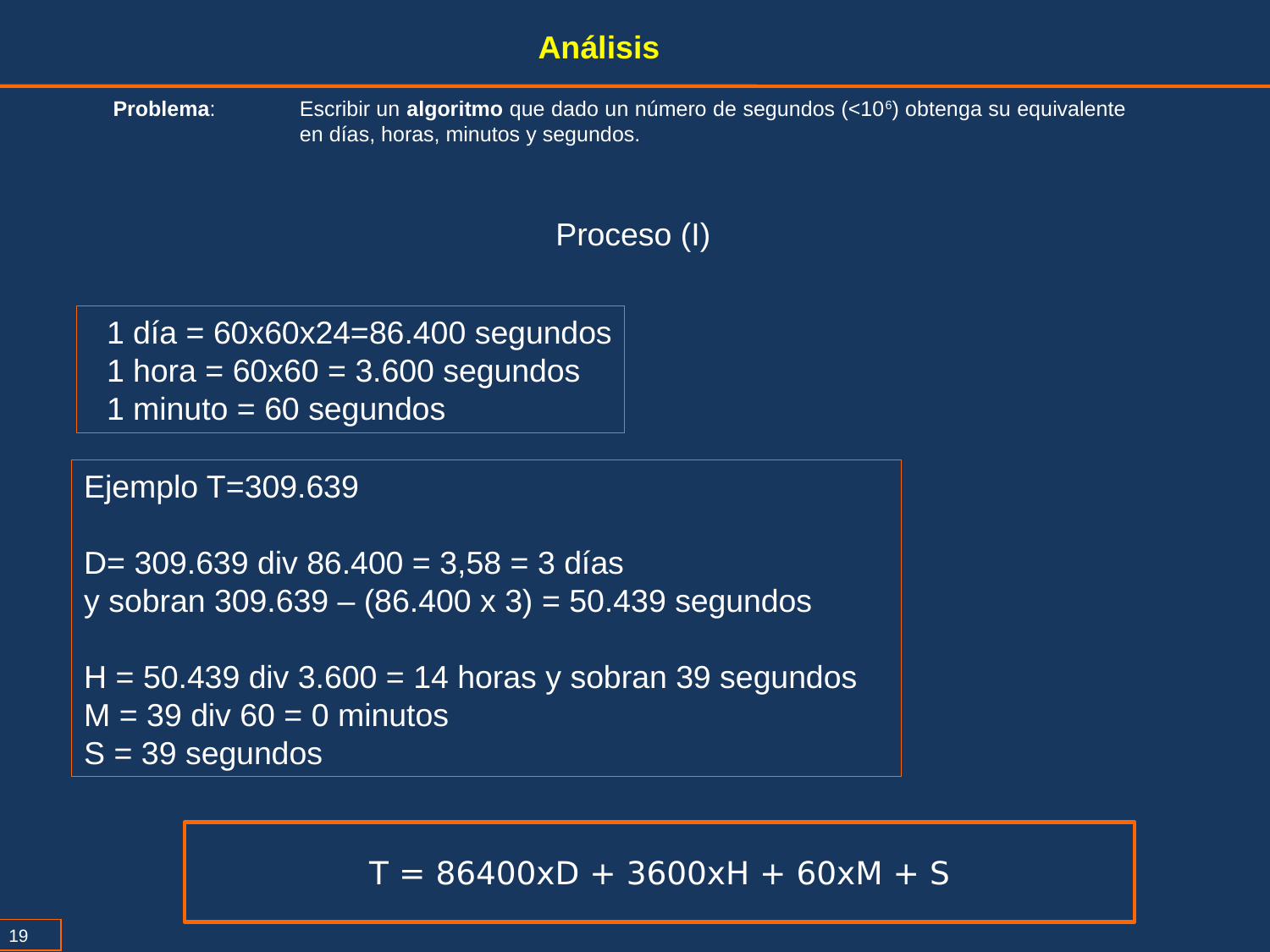

Análisis
Problema:	Escribir un algoritmo que dado un número de segundos (<106) obtenga su equivalente en días, horas, minutos y segundos.
Proceso (I)
  1 día = 60x60x24=86.400 segundos
  1 hora = 60x60 = 3.600 segundos
  1 minuto = 60 segundos
Ejemplo T=309.639

D= 309.639 div 86.400 = 3,58 = 3 días
y sobran 309.639 – (86.400 x 3) = 50.439 segundos

H = 50.439 div 3.600 = 14 horas y sobran 39 segundos
M = 39 div 60 = 0 minutos
S = 39 segundos
T = 86400xD + 3600xH + 60xM + S